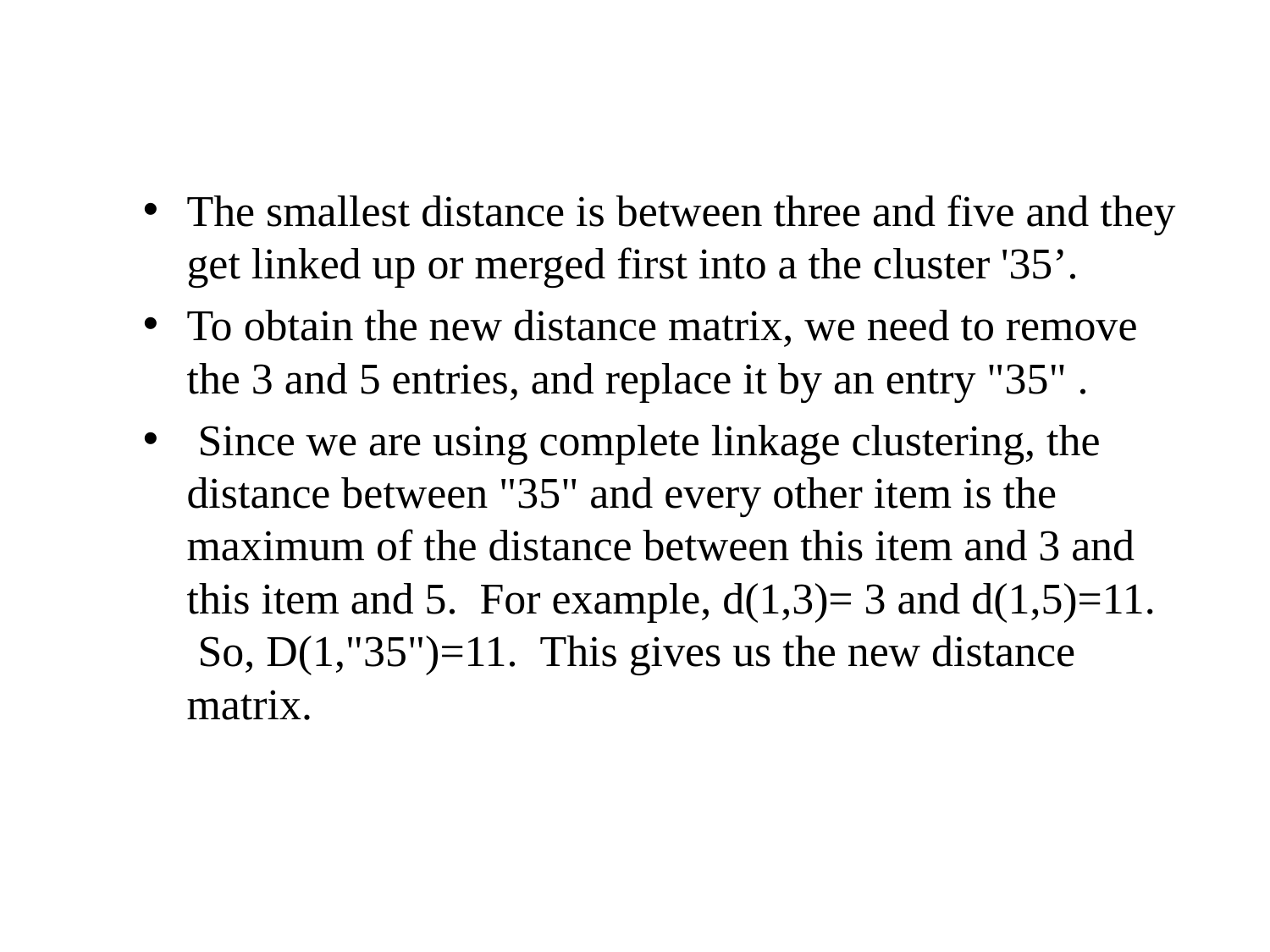

The smallest distance is between three and five and they get linked up or merged first into a the cluster '35’.
To obtain the new distance matrix, we need to remove the 3 and 5 entries, and replace it by an entry "35" .
 Since we are using complete linkage clustering, the distance between "35" and every other item is the maximum of the distance between this item and 3 and this item and 5.  For example, d(1,3)= 3 and d(1,5)=11.  So, D(1,"35")=11.  This gives us the new distance matrix.